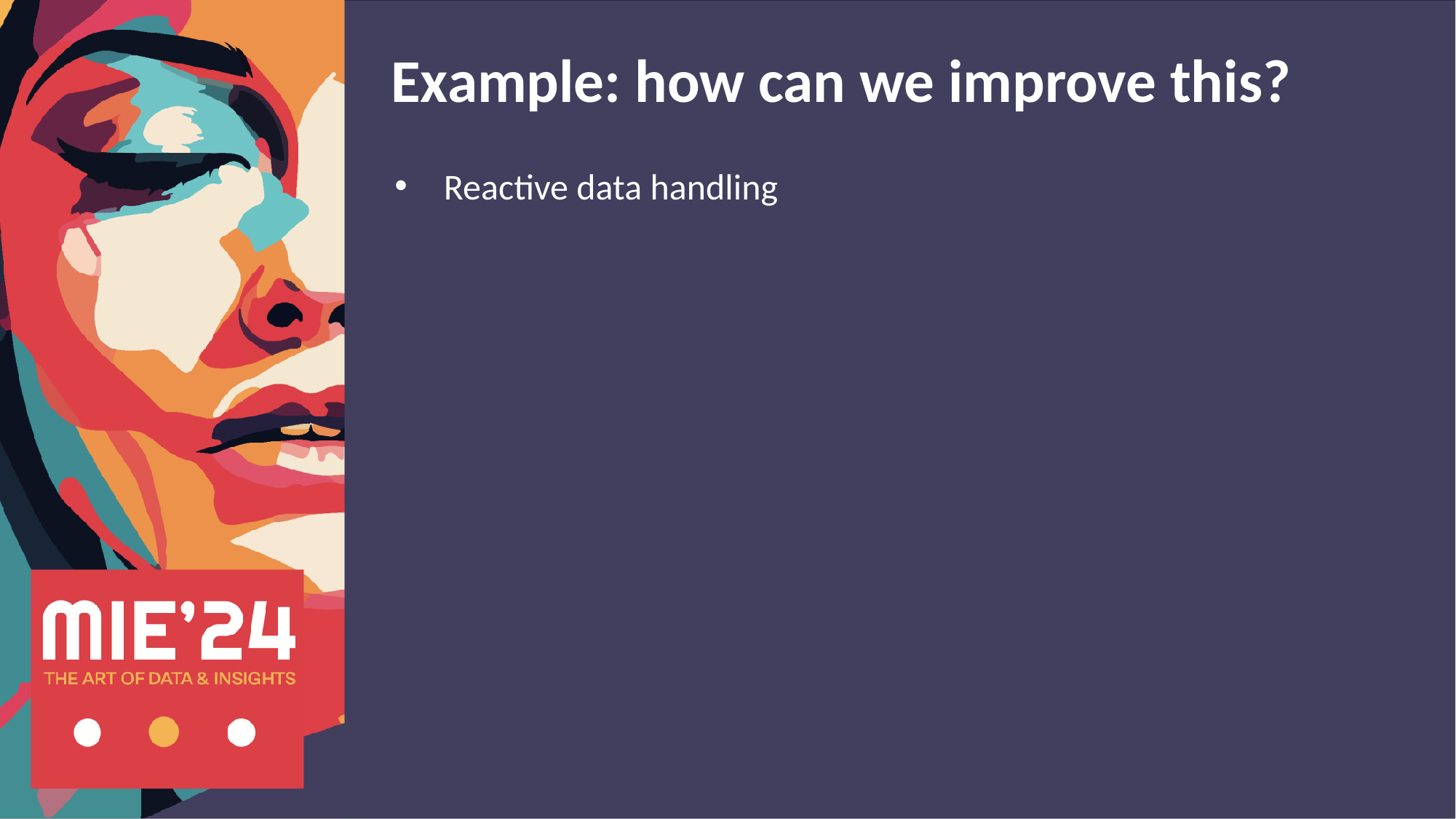

Example: how can we improve this?
 Reactive data handling